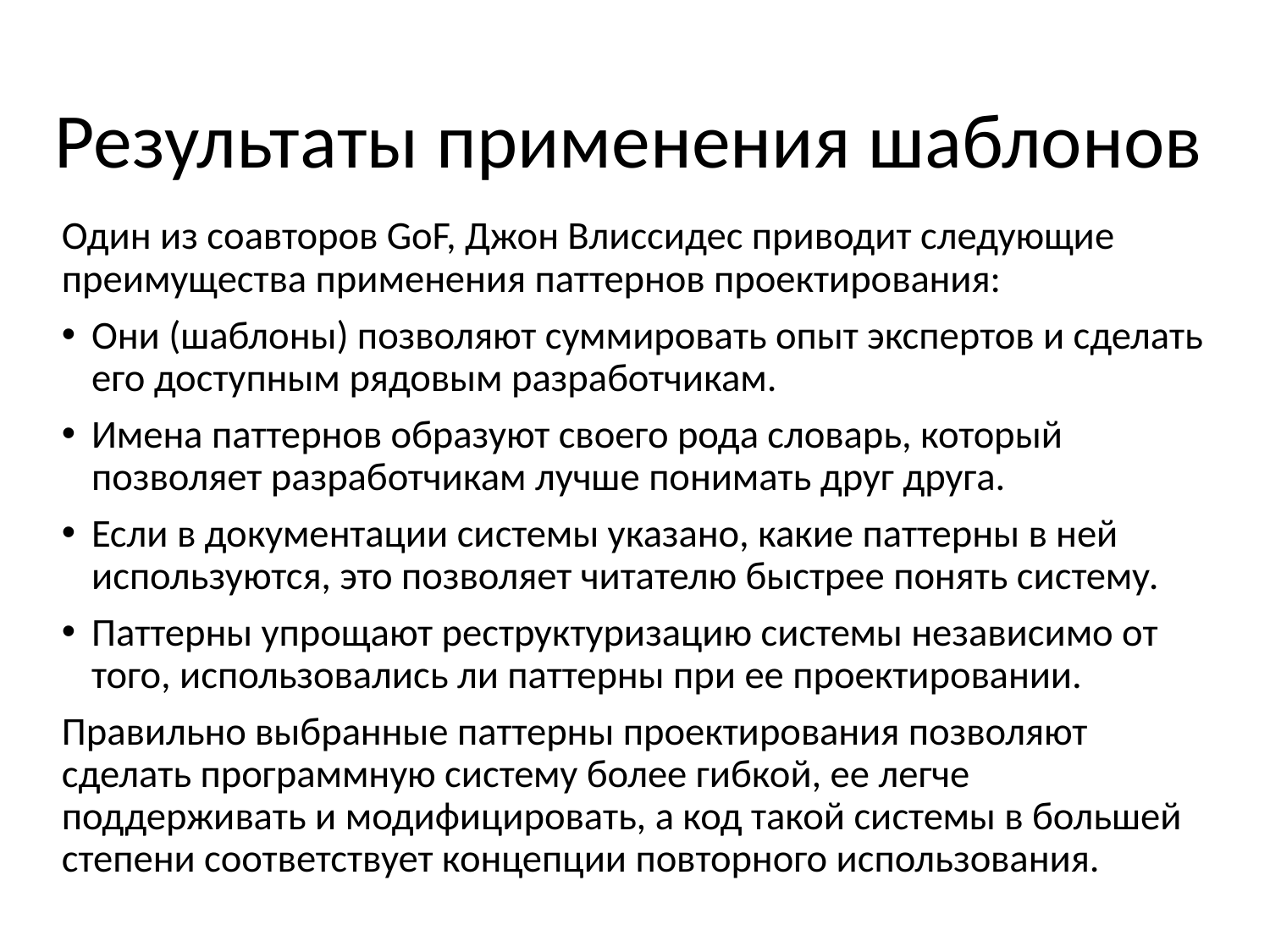

# Результаты применения шаблонов
Один из соавторов GoF, Джон Влиссидес приводит следующие преимущества применения паттернов проектирования:
Они (шаблоны) позволяют суммировать опыт экспертов и сделать его доступным рядовым разработчикам.
Имена паттернов образуют своего рода словарь, который позволяет разработчикам лучше понимать друг друга.
Если в документации системы указано, какие паттерны в ней используются, это позволяет читателю быстрее понять систему.
Паттерны упрощают реструктуризацию системы независимо от того, использовались ли паттерны при ее проектировании.
Правильно выбранные паттерны проектирования позволяют сделать программную систему более гибкой, ее легче поддерживать и модифицировать, а код такой системы в большей степени соответствует концепции повторного использования.